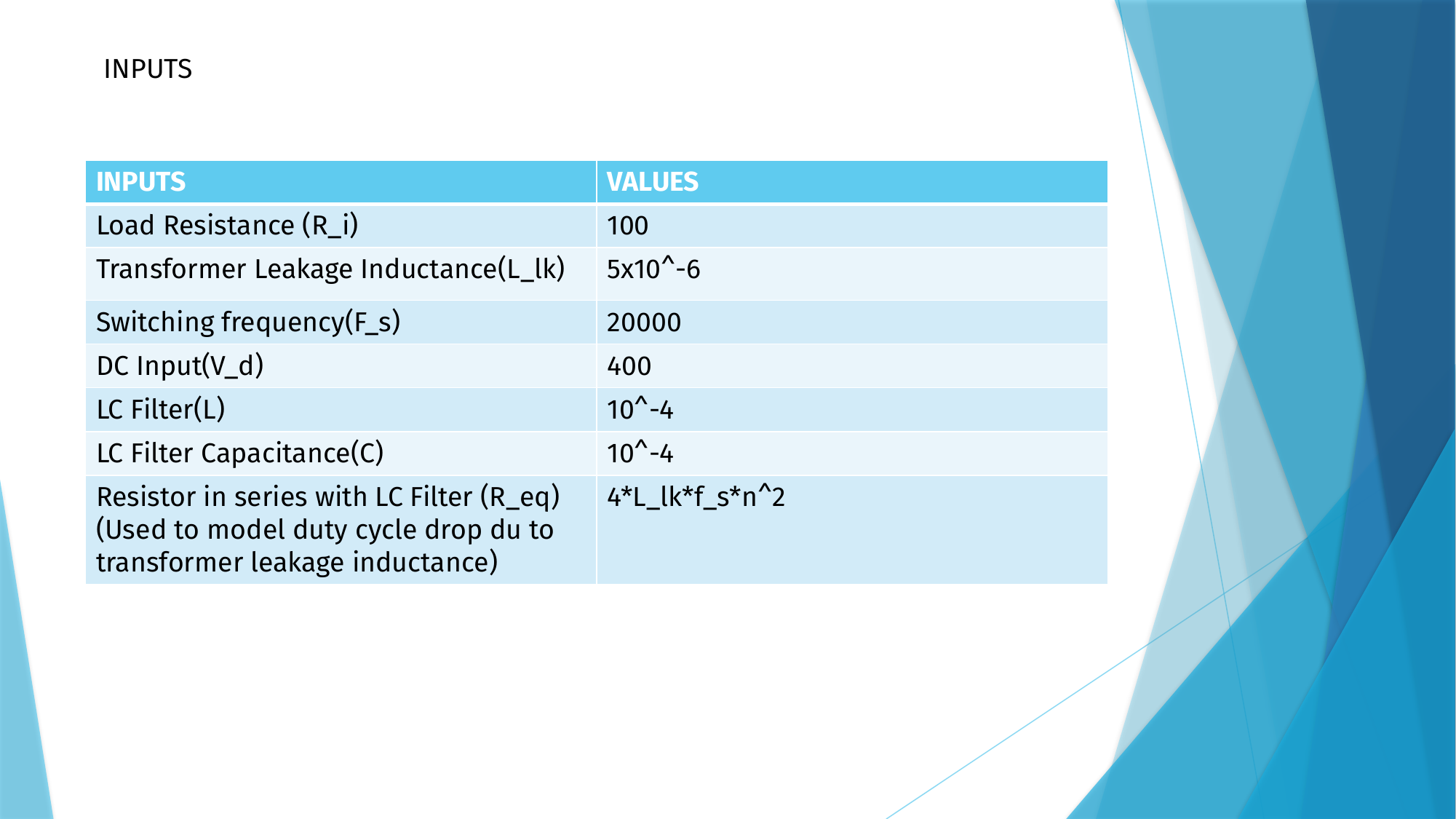

INPUTS
| INPUTS | VALUES |
| --- | --- |
| Load Resistance (R\_i) | 100 |
| Transformer Leakage Inductance(L\_lk) | 5x10^-6 |
| Switching frequency(F\_s) | 20000 |
| DC Input(V\_d) | 400 |
| LC Filter(L) | 10^-4 |
| LC Filter Capacitance(C) | 10^-4 |
| Resistor in series with LC Filter (R\_eq) (Used to model duty cycle drop du to transformer leakage inductance) | 4\*L\_lk\*f\_s\*n^2 |